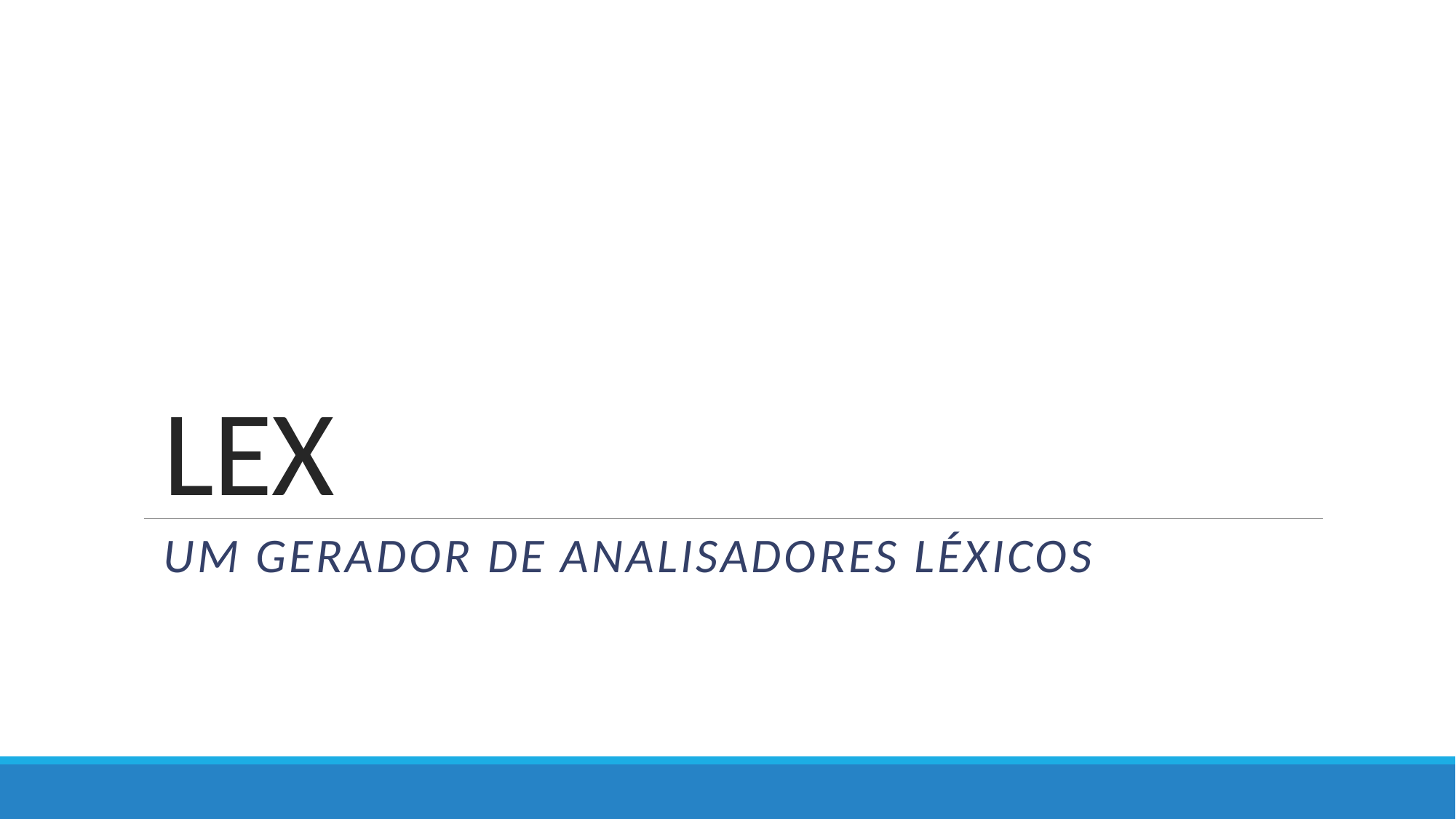

# LEX
Um gerador de Analisadores Léxicos